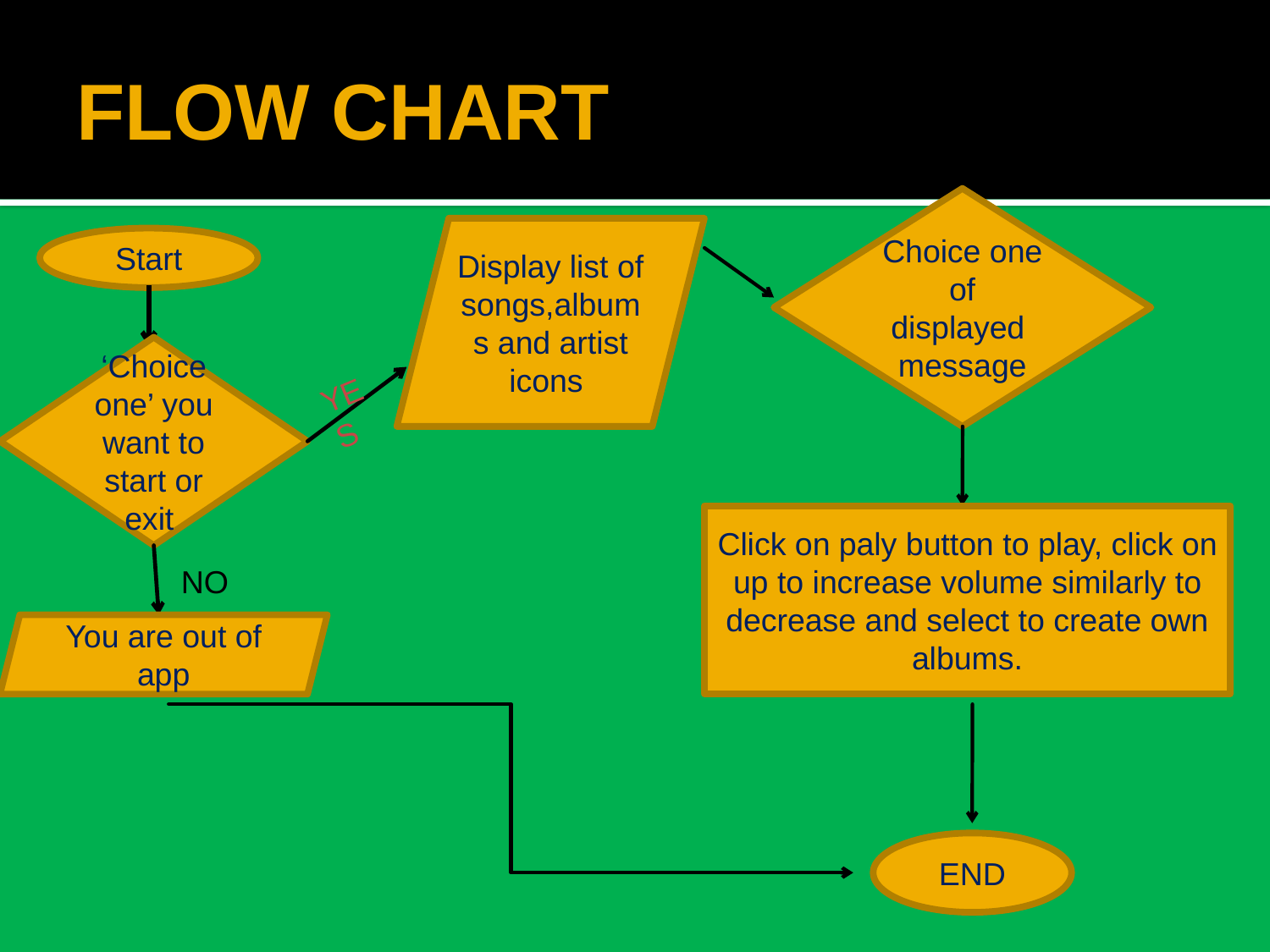

# FLOW CHART
Choice one of displayed  message
Display list of songs,albums and artist icons
Start
‘Choice one’ you want to start or exit
YES
Click on paly button to play, click on up to increase volume similarly to decrease and select to create own albums.
NO
You are out of app
END